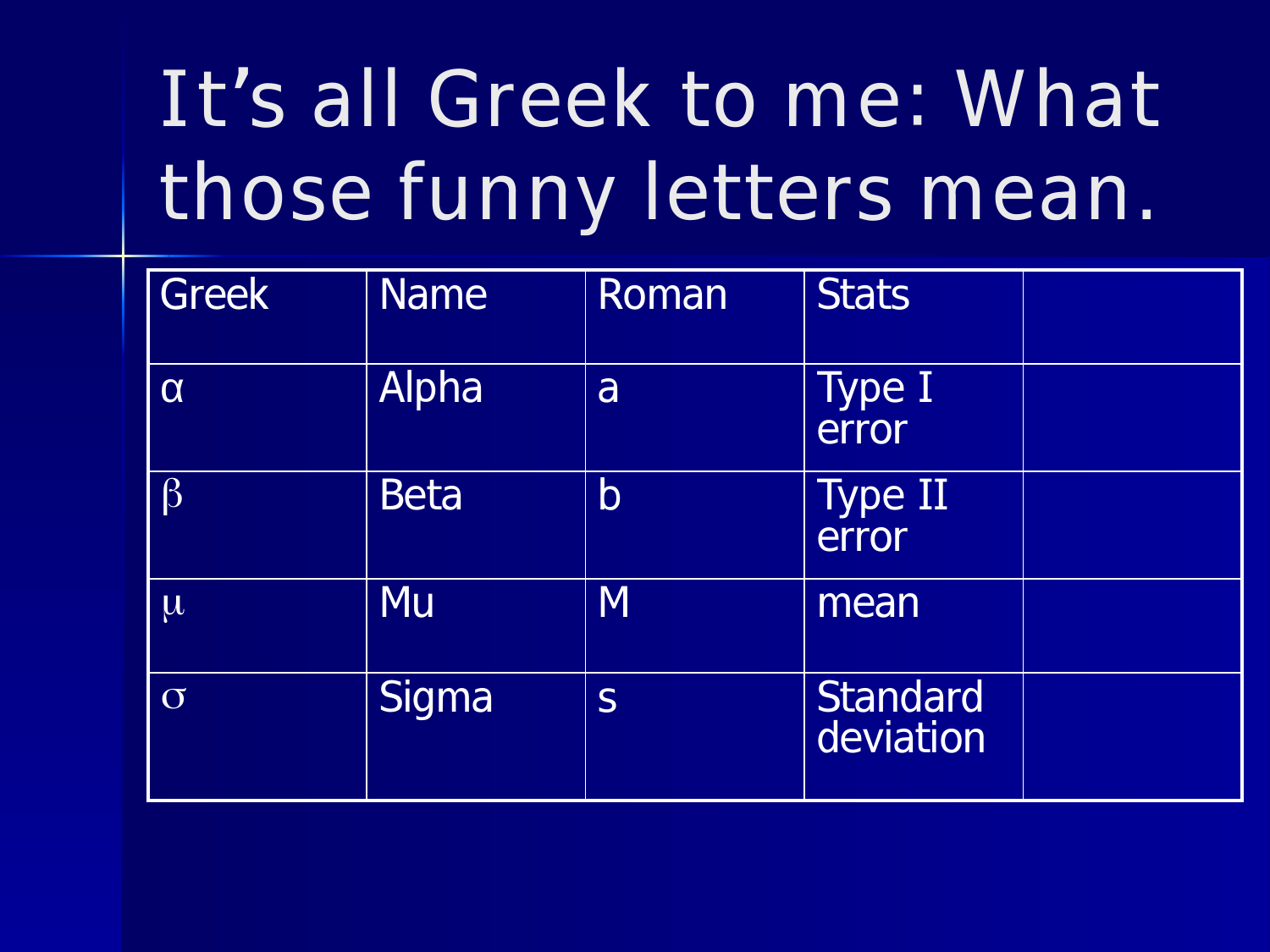

# It’s all Greek to me: What those funny letters mean.
| Greek | Name | Roman | Stats |  |
| --- | --- | --- | --- | --- |
| α | Alpha | a | Type I error |  |
| β | Beta | b | Type II error |  |
| μ | Mu | M | mean |  |
| σ | Sigma | s | Standard deviation |  |